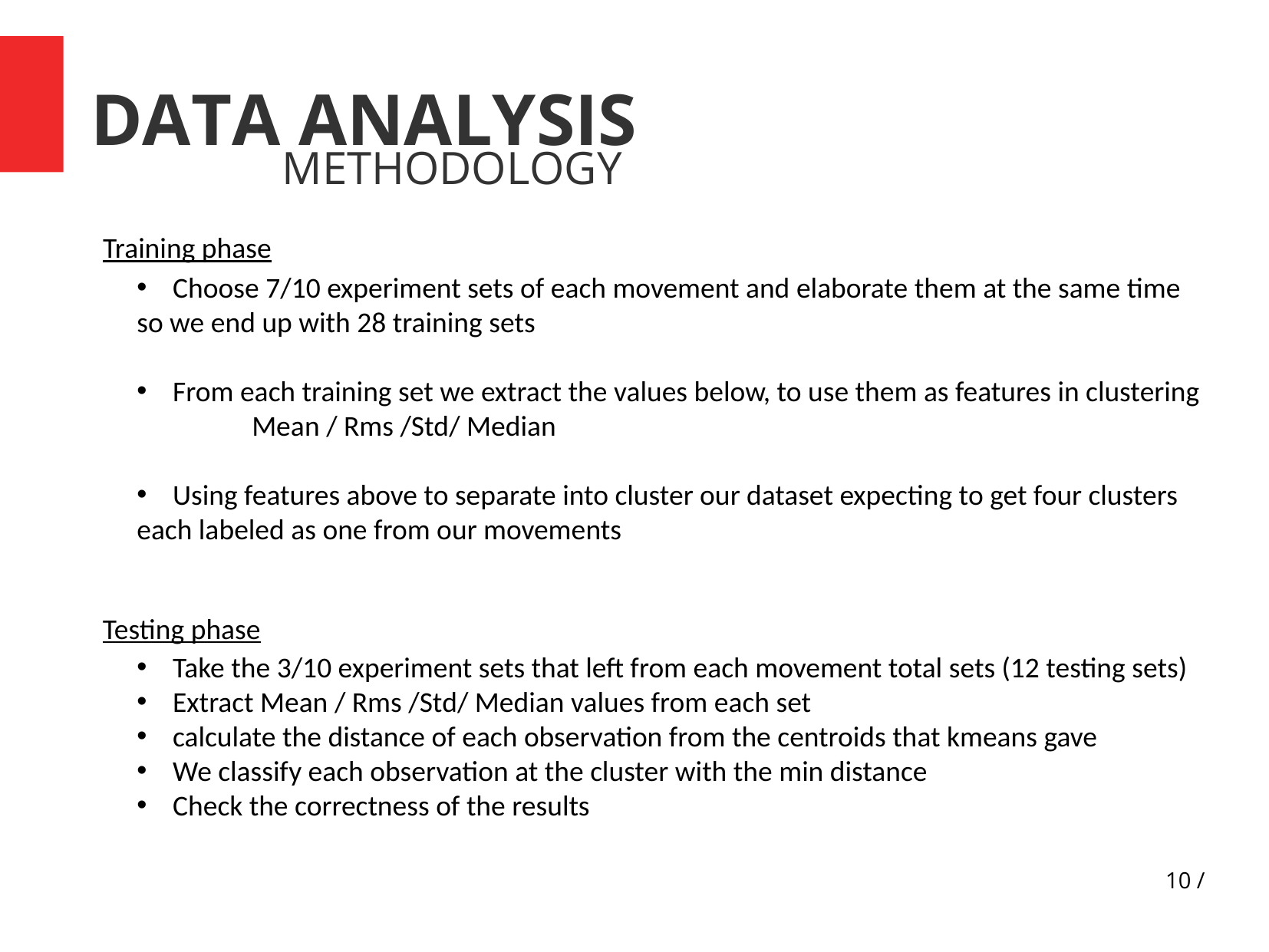

DATA ANALYSIS
METHODOLOGY
Training phase
Choose 7/10 experiment sets of each movement and elaborate them at the same time
so we end up with 28 training sets

From each training set we extract the values below, to use them as features in clustering
Mean / Rms /Std/ Median

Using features above to separate into cluster our dataset expecting to get four clusters
each labeled as one from our movements

Take the 3/10 experiment sets that left from each movement total sets (12 testing sets)
Extract Mean / Rms /Std/ Median values from each set
calculate the distance of each observation from the centroids that kmeans gave
We classify each observation at the cluster with the min distance
Check the correctness of the results

Testing phase
10 /